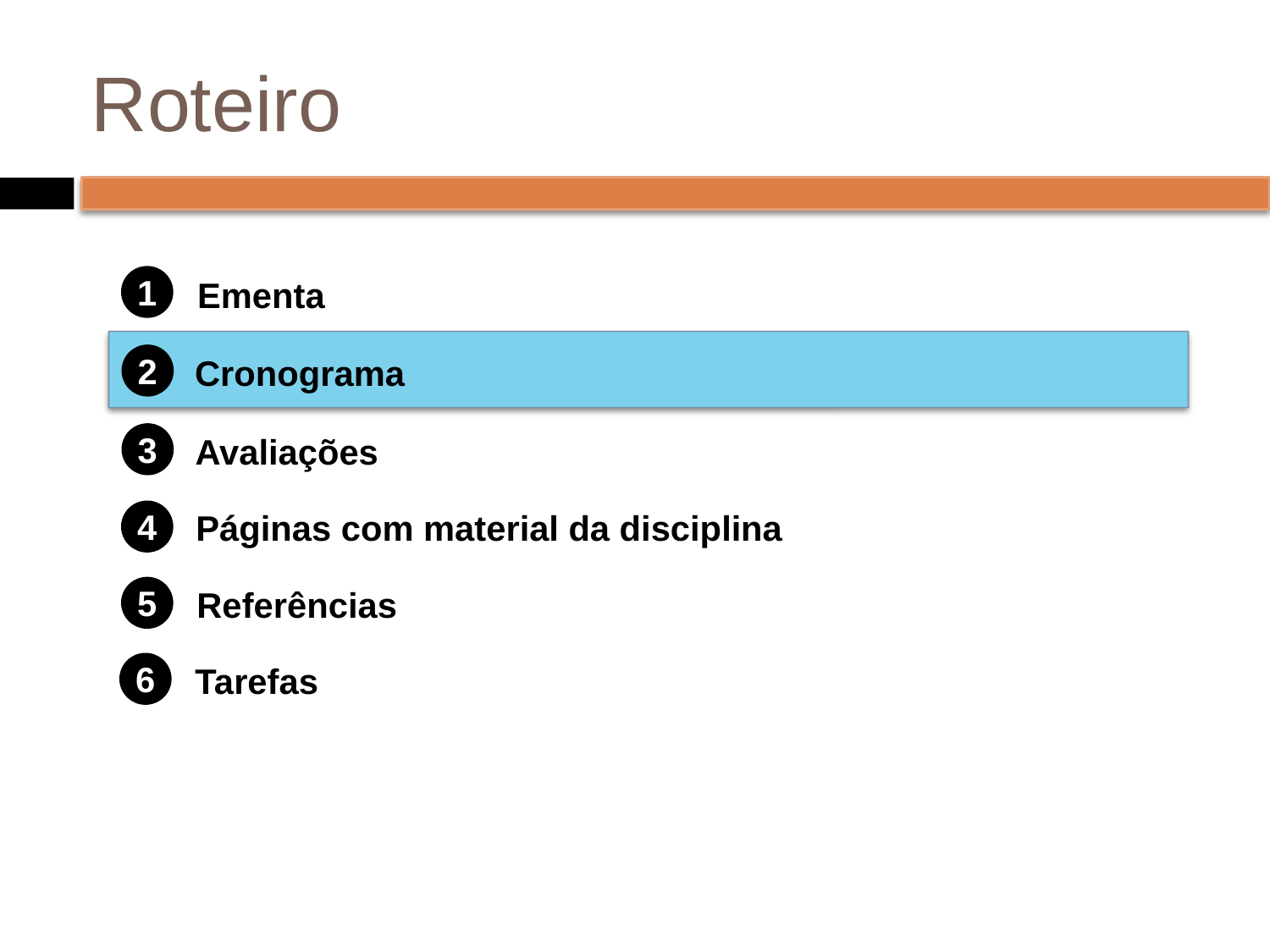

# Roteiro
1

Ementa
1.
1.
1.
1.

Cronograma
2

Avaliações
3

Páginas com material da disciplina
4

5

Referências
6

Tarefas
23